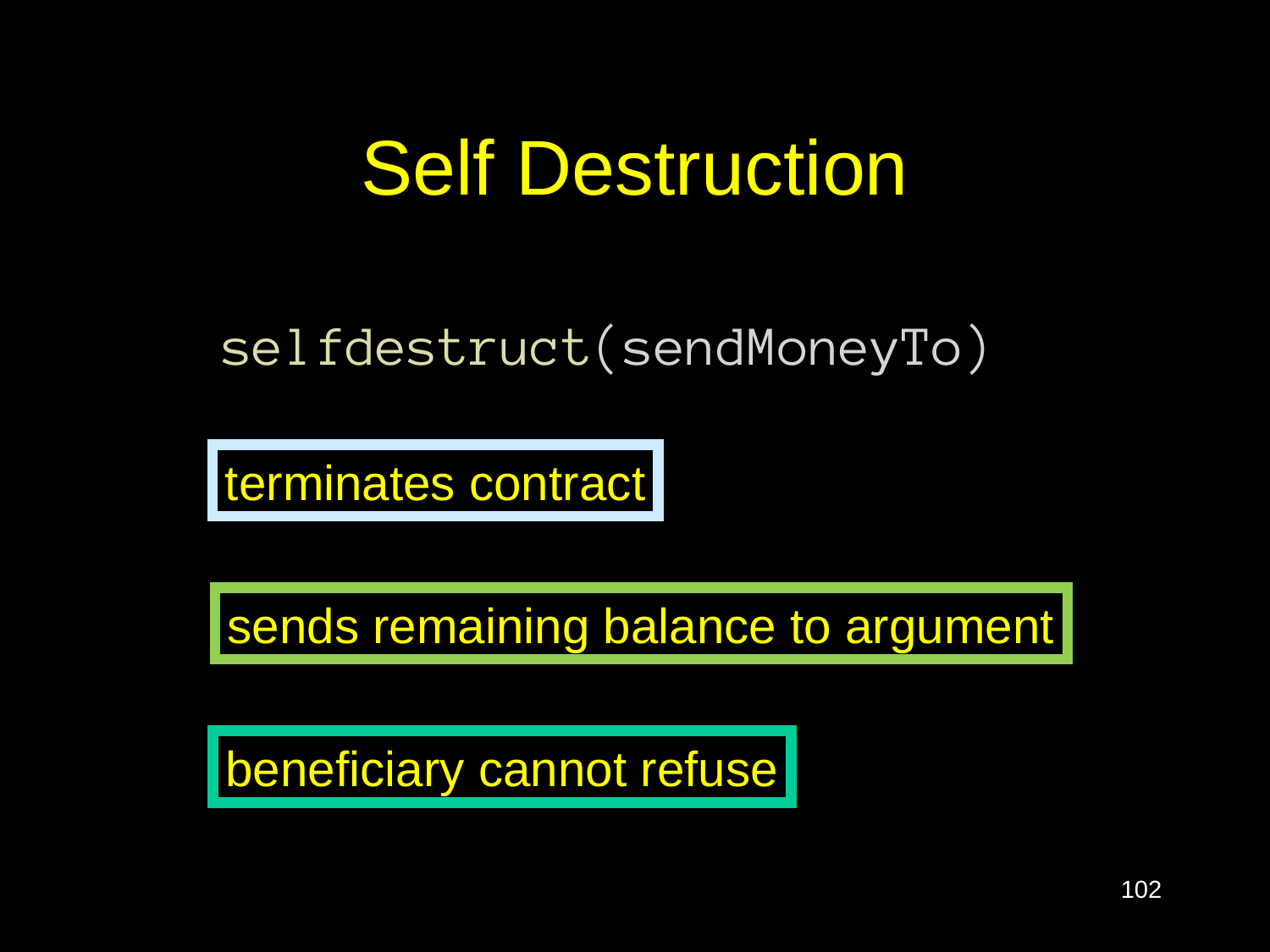

# Self Destruction
selfdestruct(sendMoneyTo)
terminates contract
sends remaining balance to argument
beneficiary cannot refuse
102